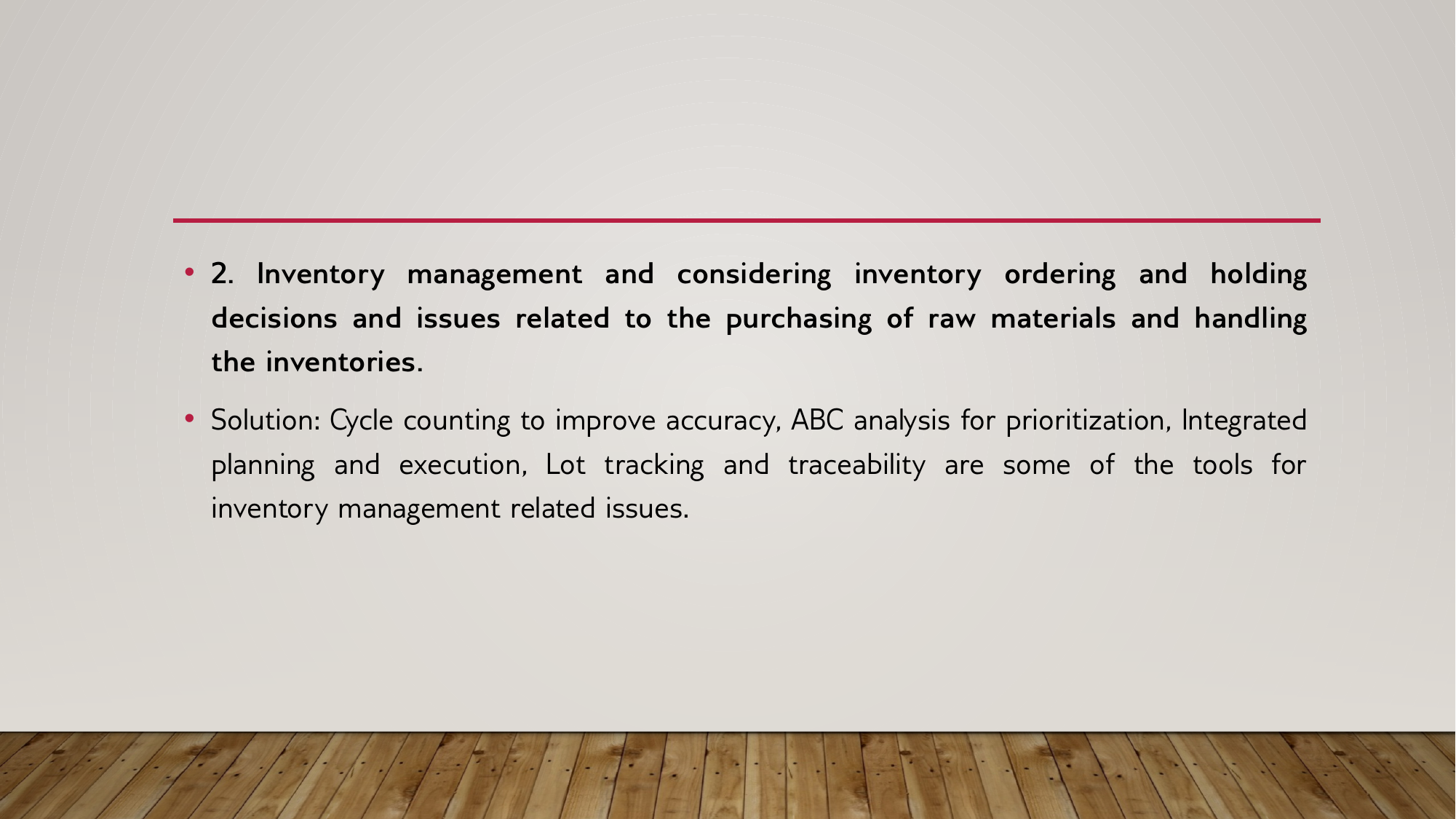

#
2. Inventory management and considering inventory ordering and holding decisions and issues related to the purchasing of raw materials and handling the inventories.
Solution: Cycle counting to improve accuracy, ABC analysis for prioritization, Integrated planning and execution, Lot tracking and traceability are some of the tools for inventory management related issues.